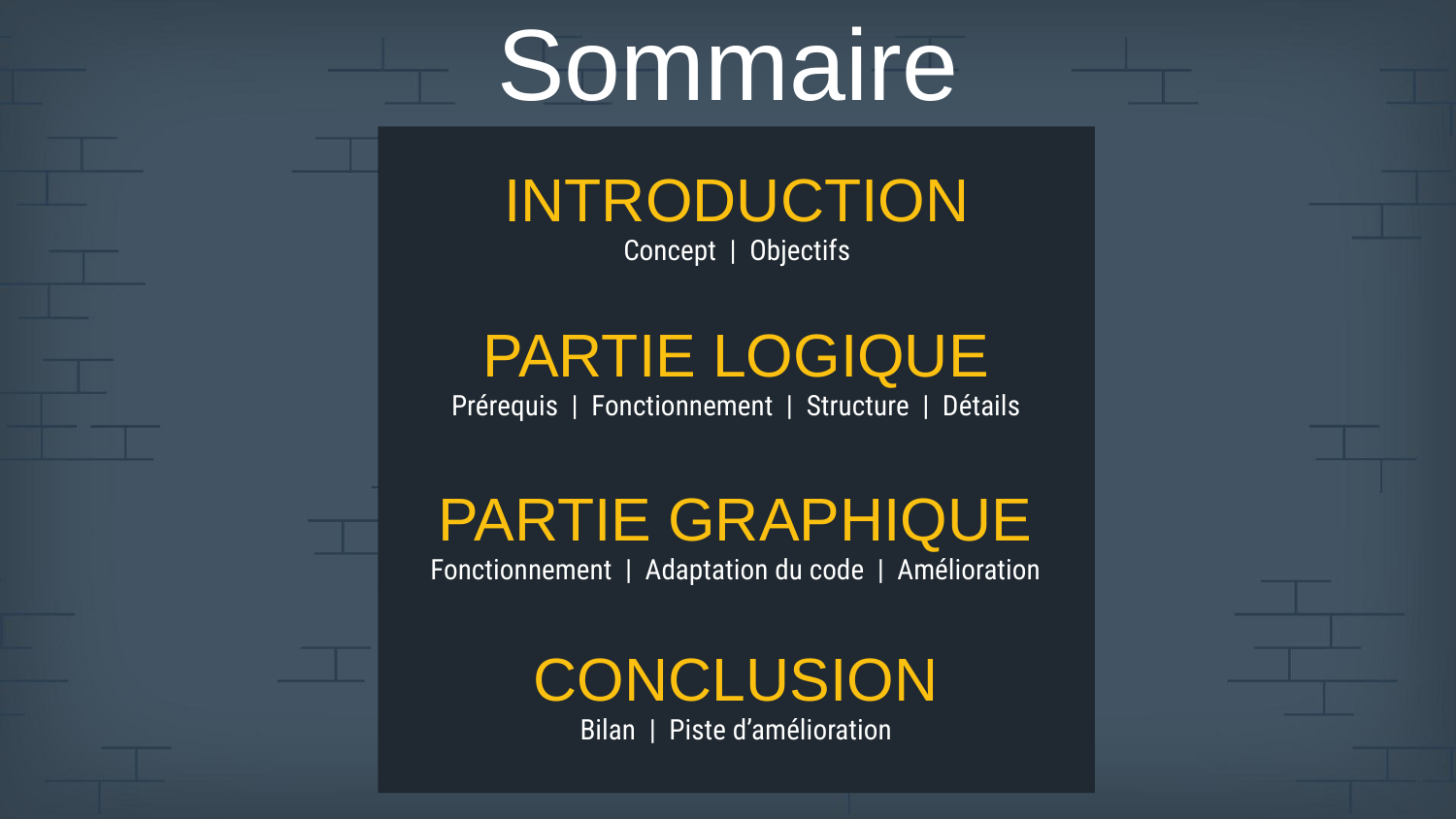

Sommaire

INTRODUCTION
Concept  |  Objectifs
PARTIE LOGIQUE
Prérequis  |  Fonctionnement  |  Structure  |  Détails

PARTIE GRAPHIQUE
Fonctionnement  |  Adaptation du code  |  Amélioration
CONCLUSION
Bilan  |  Piste d’amélioration